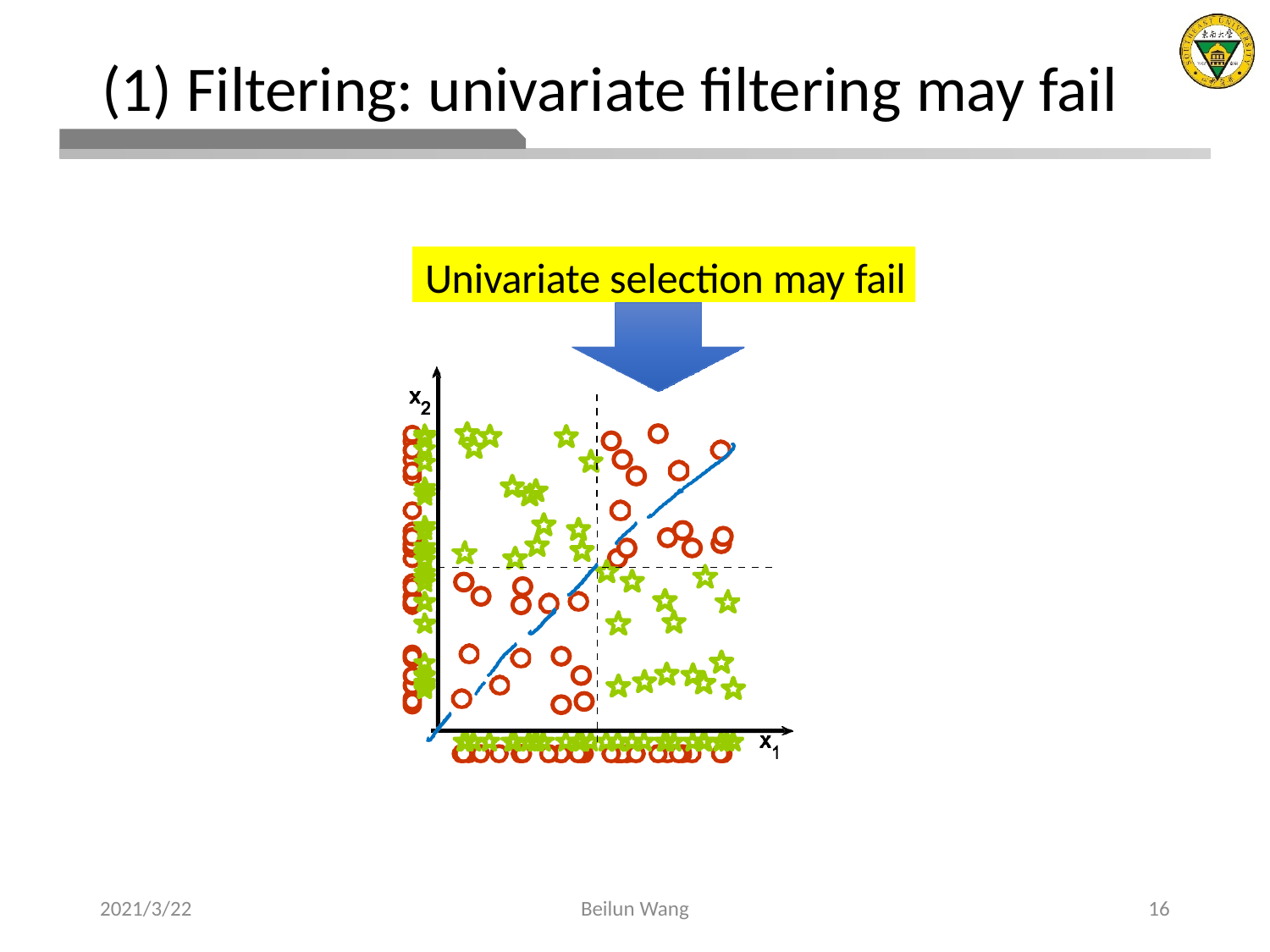

# (1) Filtering: univariate filtering may fail
Univariate selection may fail

2021/3/22
Beilun Wang
16